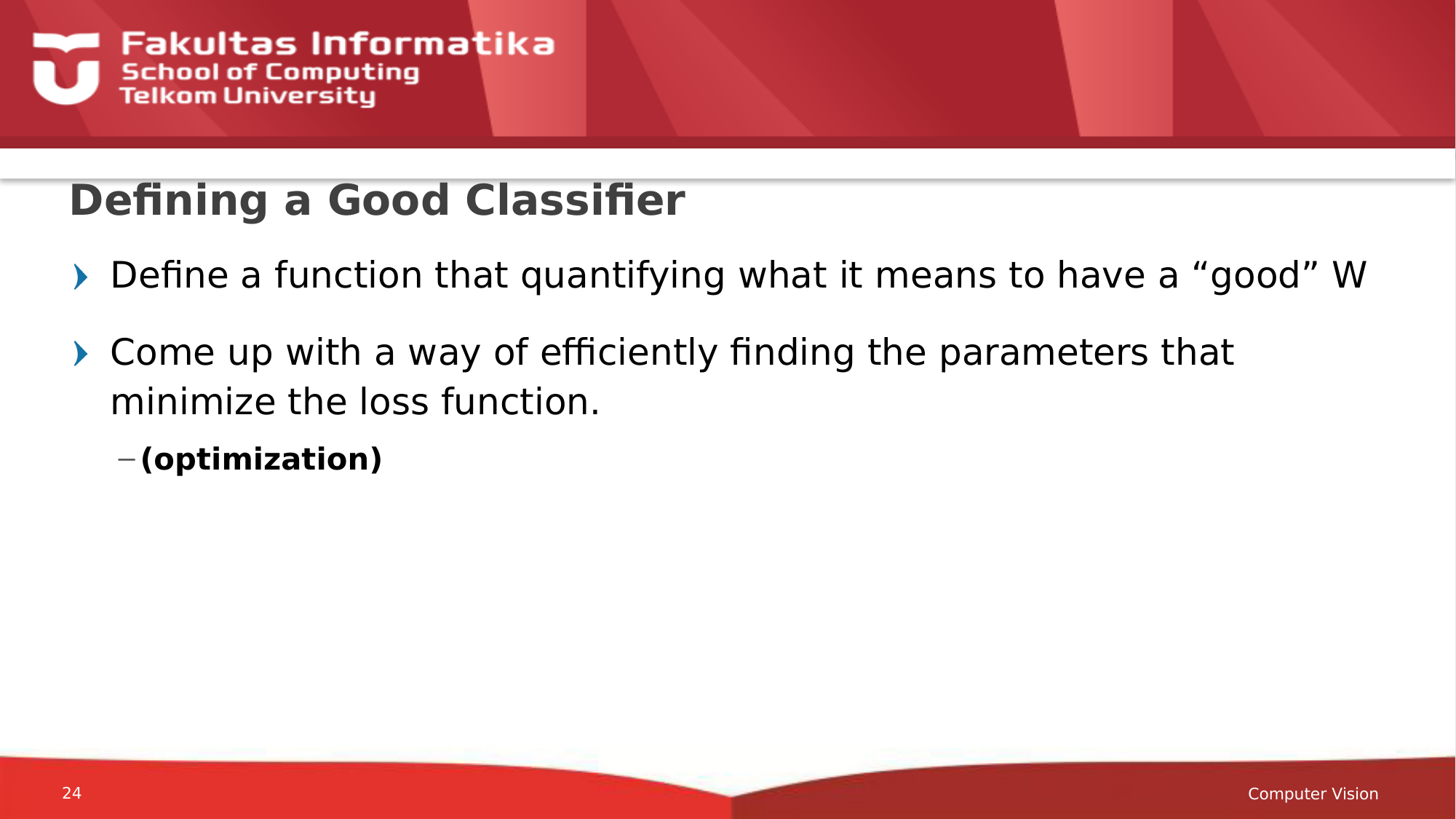

# Defining a Good Classifier
Define a function that quantifying what it means to have a “good” W
Come up with a way of efficiently finding the parameters that minimize the loss function.
(optimization)

Computer Vision
24